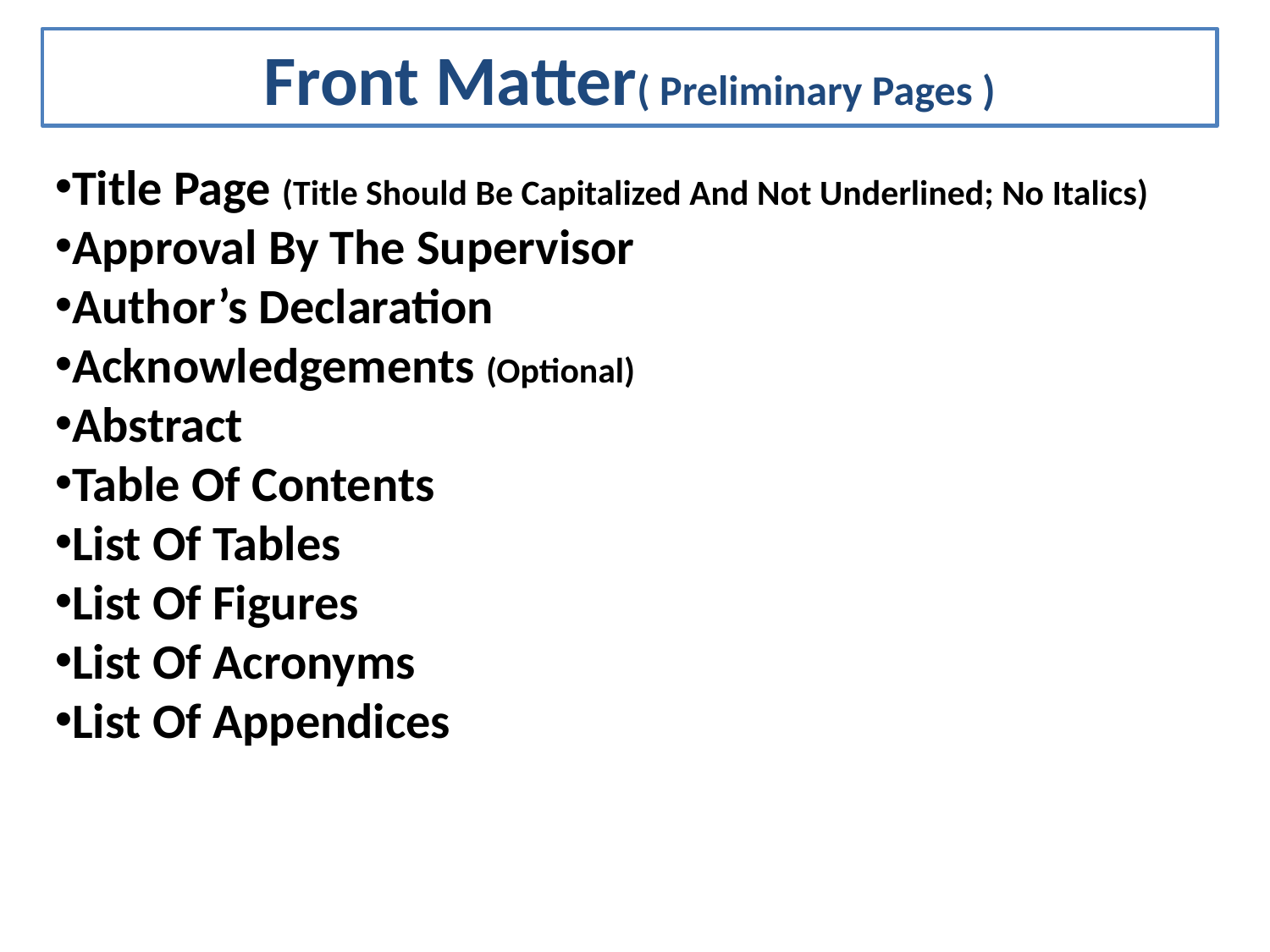

Front Matter( Preliminary Pages )
Title Page (Title Should Be Capitalized And Not Underlined; No Italics)
Approval By The Supervisor
Author’s Declaration
Acknowledgements (Optional)
Abstract
Table Of Contents
List Of Tables
List Of Figures
List Of Acronyms
List Of Appendices